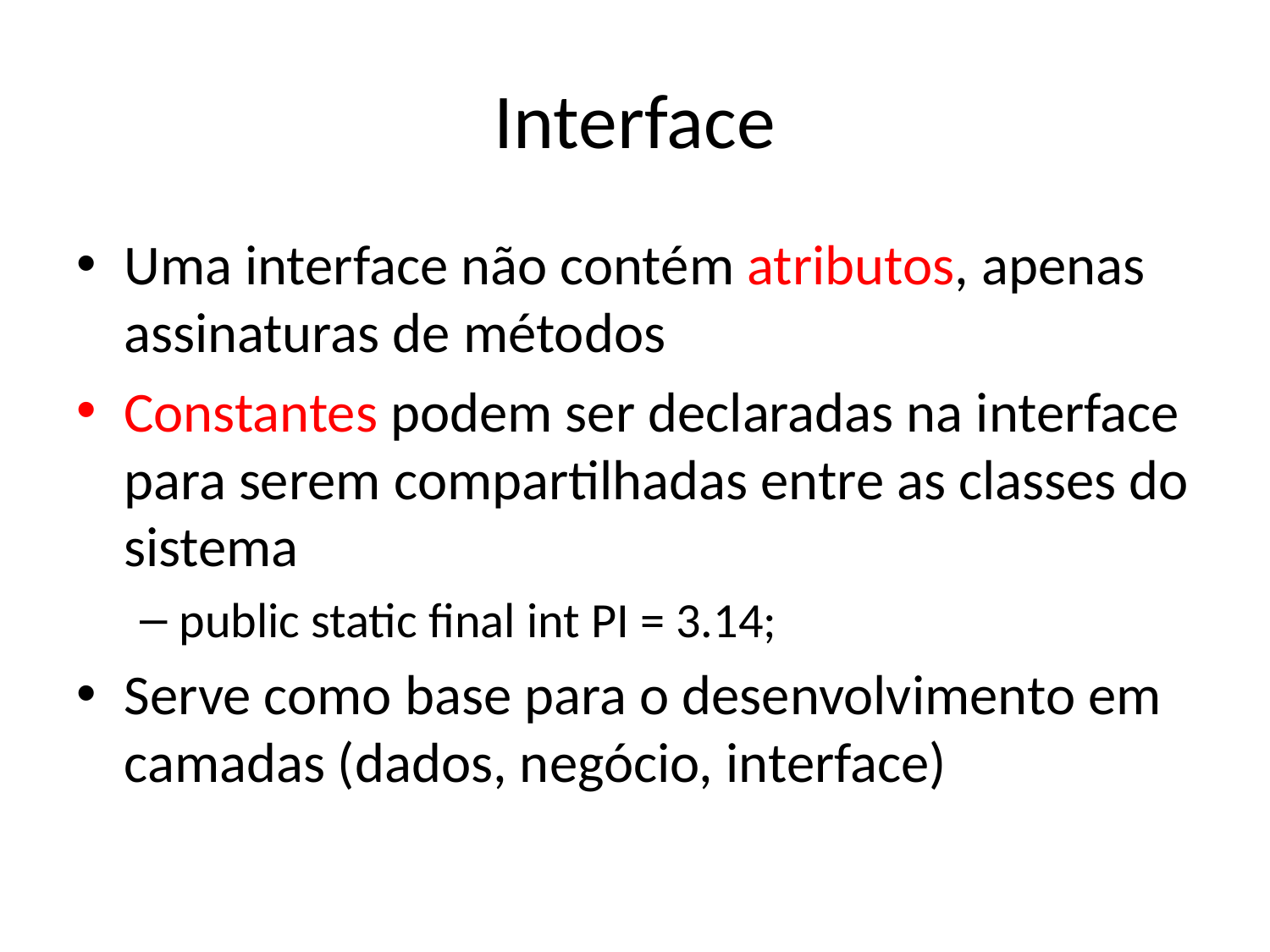

# Interface
Uma interface não contém atributos, apenas assinaturas de métodos
Constantes podem ser declaradas na interface para serem compartilhadas entre as classes do sistema
public static final int PI = 3.14;
Serve como base para o desenvolvimento em camadas (dados, negócio, interface)